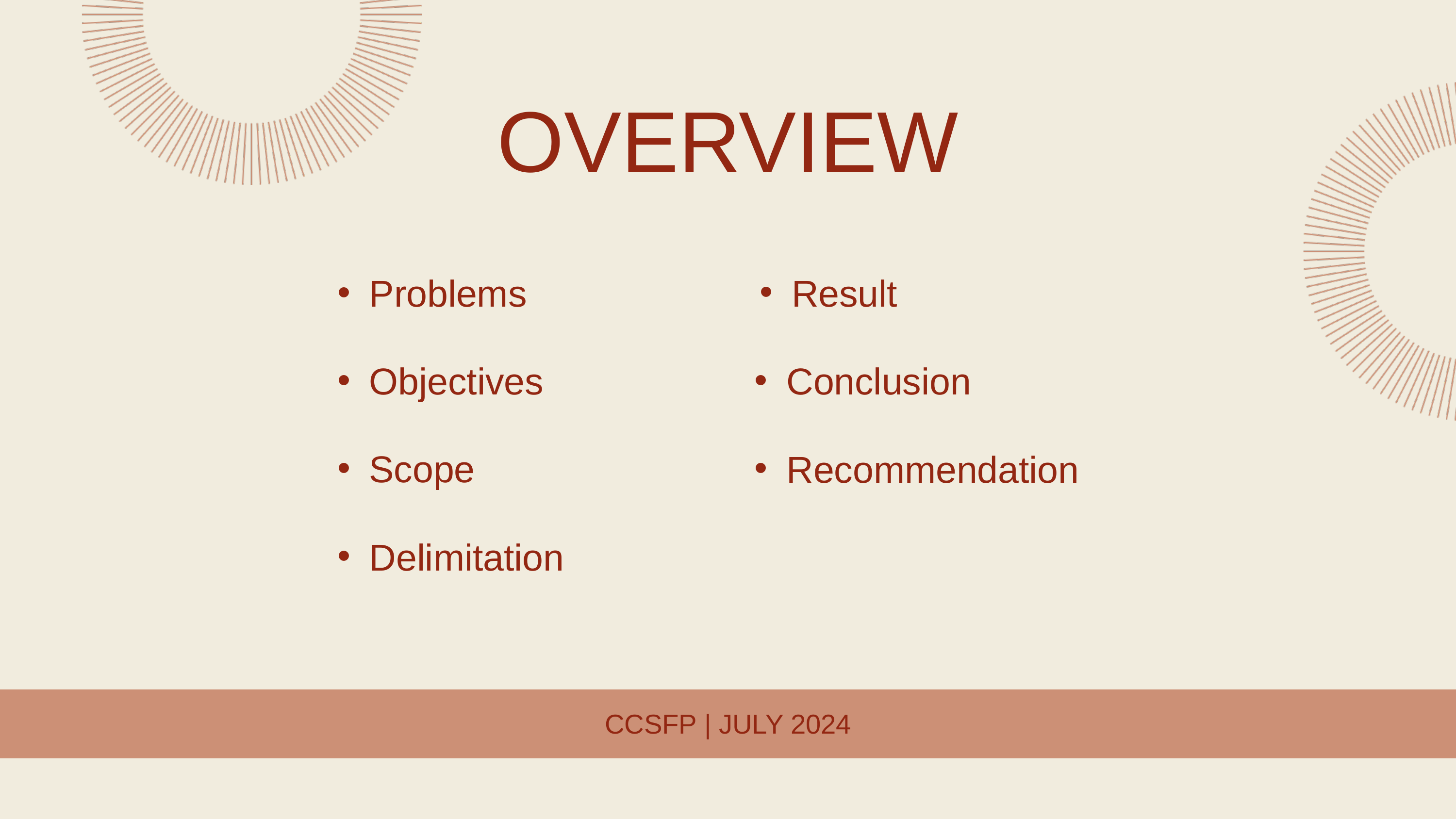

OVERVIEW

Result
Problems
Objectives
Conclusion
Scope
Recommendation
Delimitation

CCSFP | JULY 2024